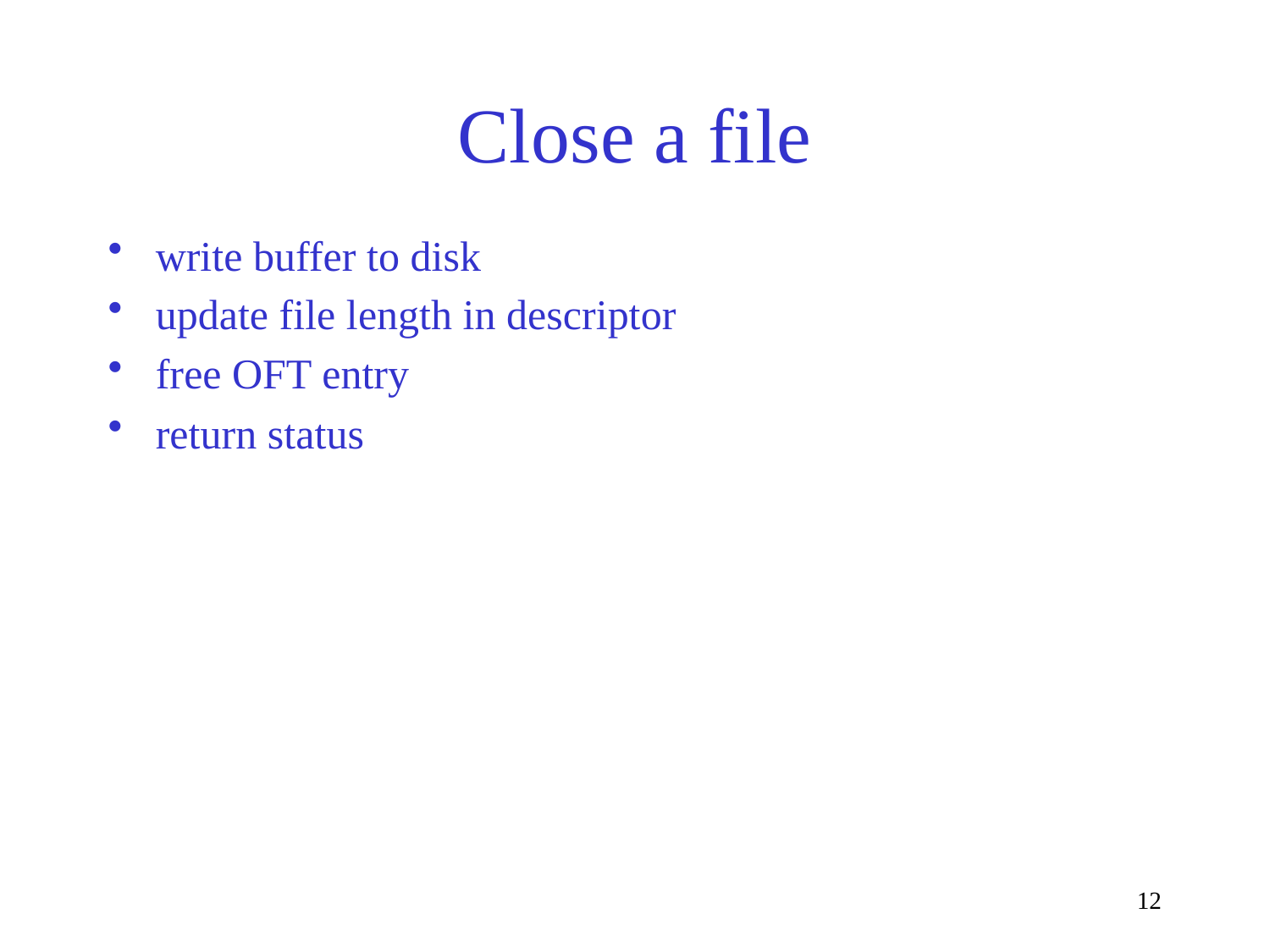

# Close a file
write buffer to disk
update file length in descriptor
free OFT entry
return status
12